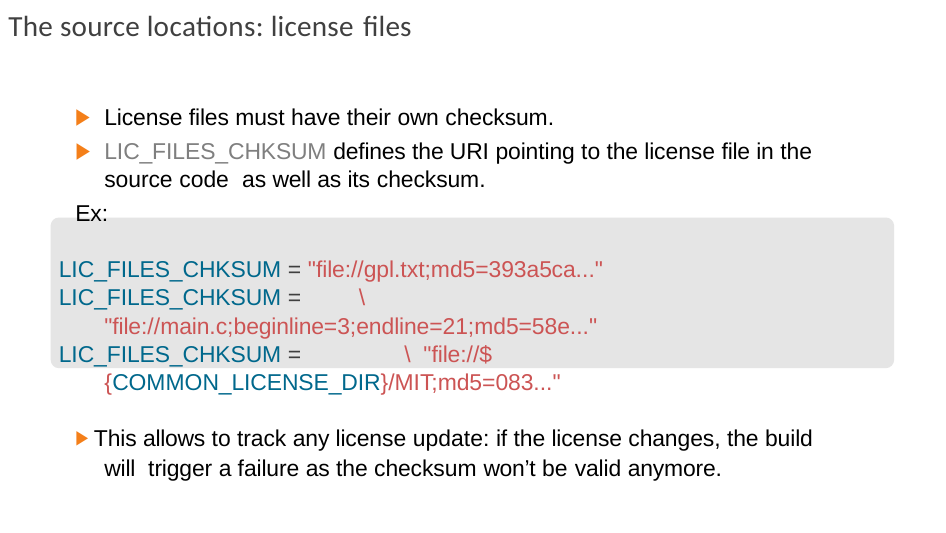

# The source locations: license files
License files must have their own checksum.
LIC_FILES_CHKSUM defines the URI pointing to the license file in the source code  as well as its checksum.
Ex:
LIC_FILES_CHKSUM = "file://gpl.txt;md5=393a5ca..."
LIC_FILES_CHKSUM =	\
"file://main.c;beginline=3;endline=21;md5=58e..."
LIC_FILES_CHKSUM =	\  "file://${COMMON_LICENSE_DIR}/MIT;md5=083..."

▶ This allows to track any license update: if the license changes, the build will  trigger a failure as the checksum won’t be valid anymore.

77/300
Remake by Mao Huynh